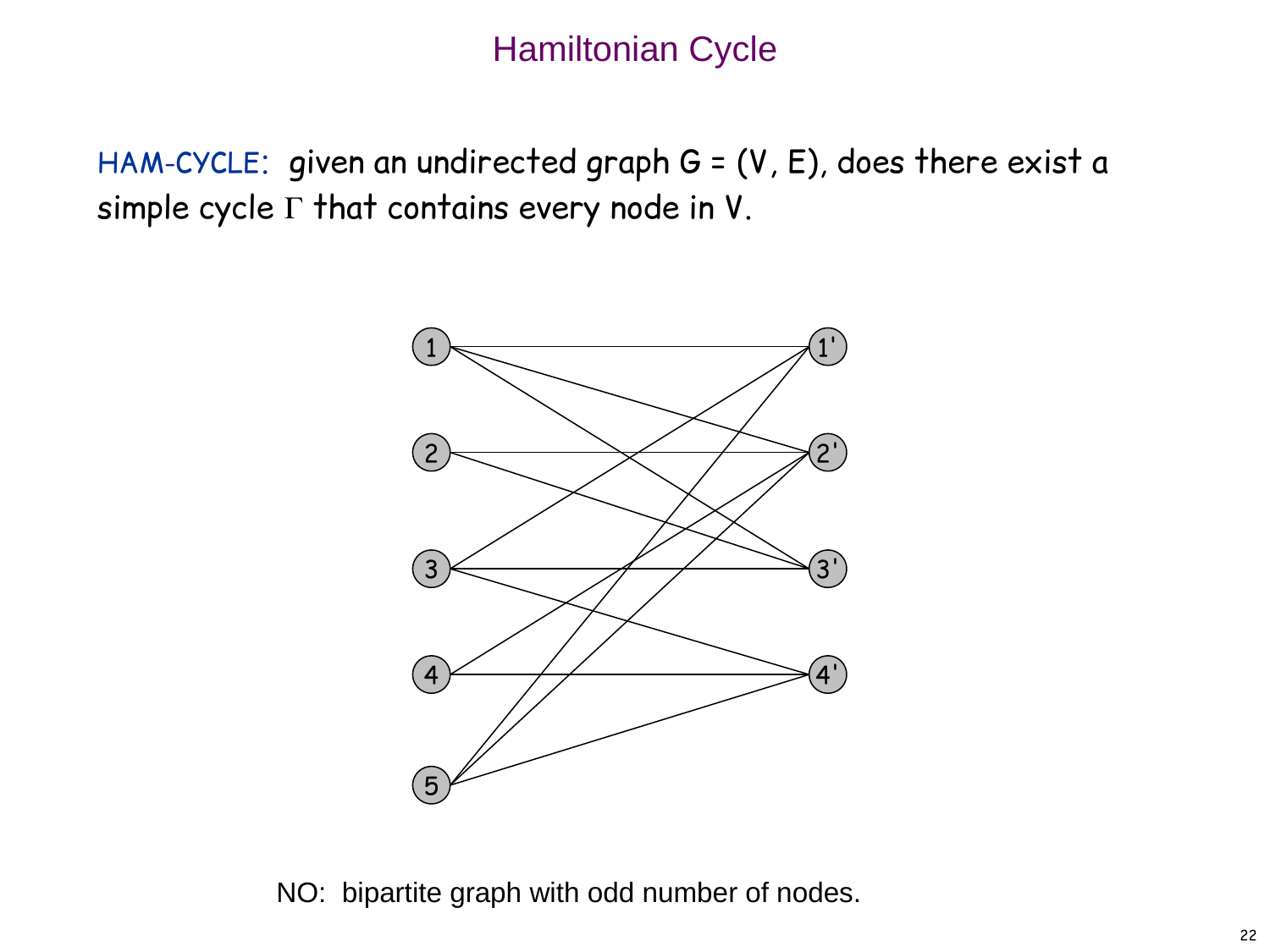

# Hamiltonian Cycle
HAM-CYCLE:  given an undirected graph G = (V, E), does there exist a simple cycle Γ that contains every node in V.
1
1'
2
2'
3
3'
4
4'
5
NO:  bipartite graph with odd number of nodes.
22